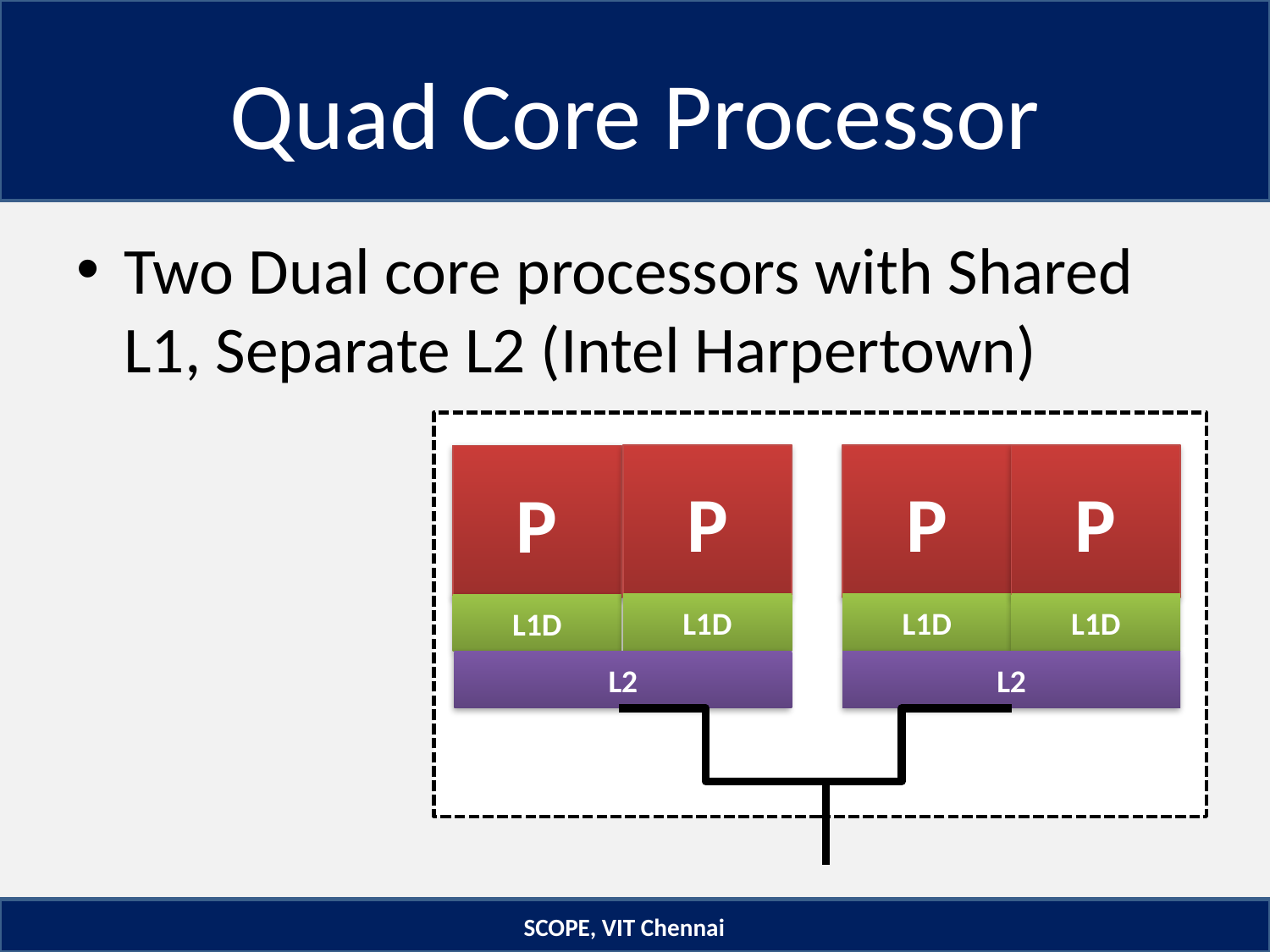

# Quad Core Processor
Two Dual core processors with Shared L1, Separate L2 (Intel Harpertown)

P
L1D
L2
P
L1D
P
L1D
L2
P
L1D
SCOPE, VIT Chennai